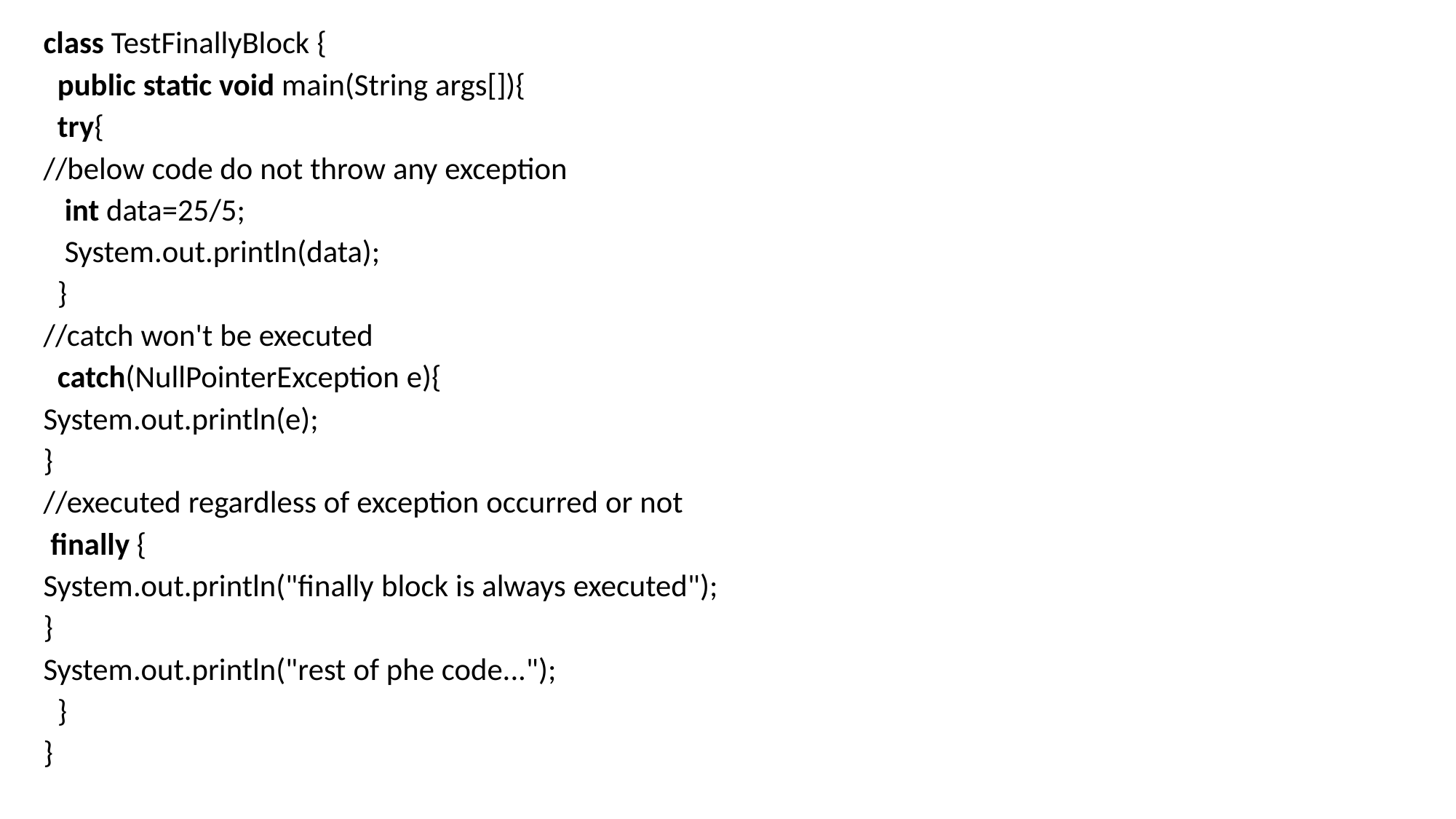

class TestFinallyBlock {
  public static void main(String args[]){
  try{
//below code do not throw any exception
   int data=25/5;
   System.out.println(data);
  }
//catch won't be executed
  catch(NullPointerException e){
System.out.println(e);
}
//executed regardless of exception occurred or not
 finally {
System.out.println("finally block is always executed");
}
System.out.println("rest of phe code...");
  }
}